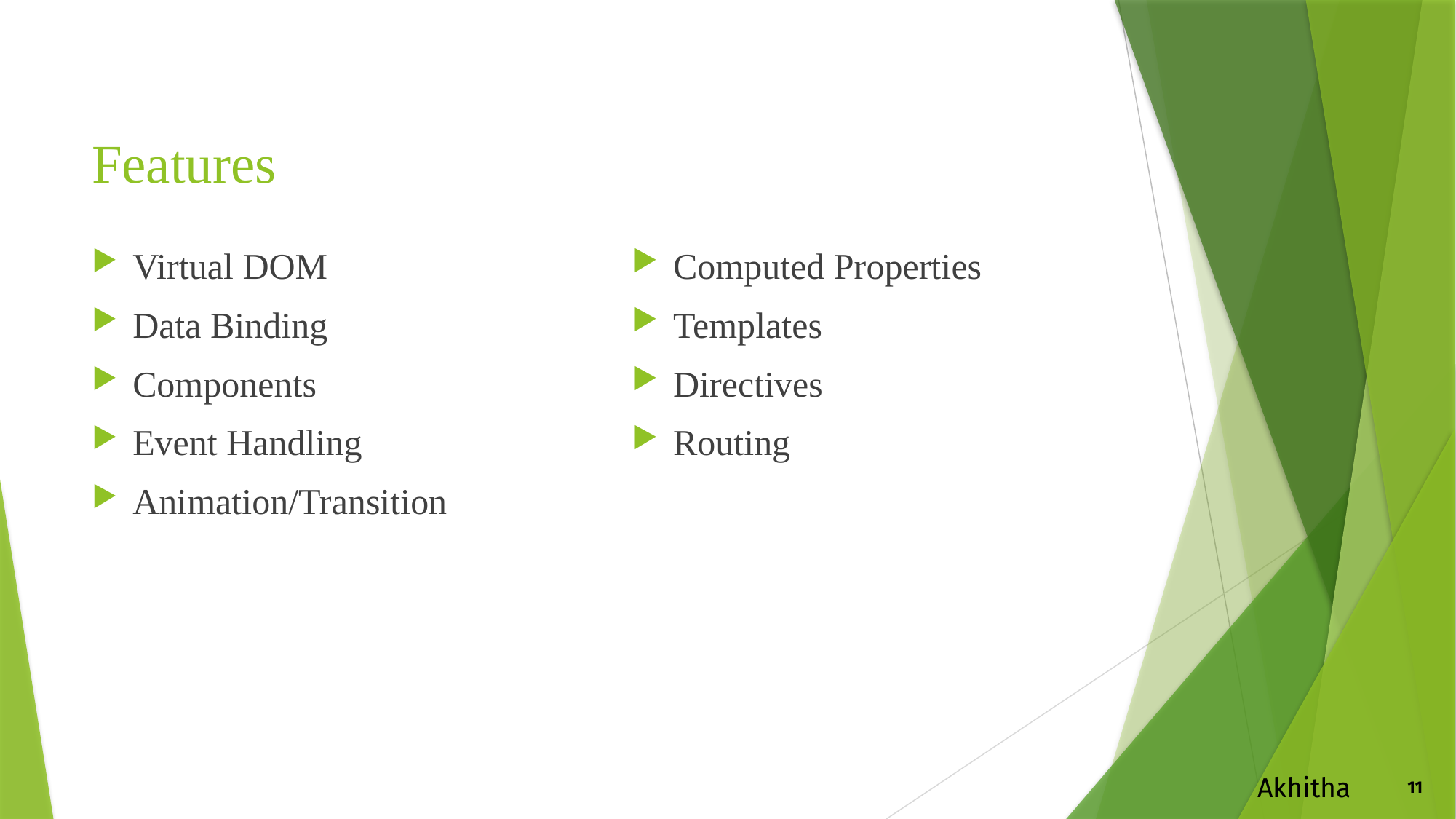

# Features
Virtual DOM
Data Binding
Components
Event Handling
Animation/Transition
Computed Properties
Templates
Directives
Routing
Akhitha
11